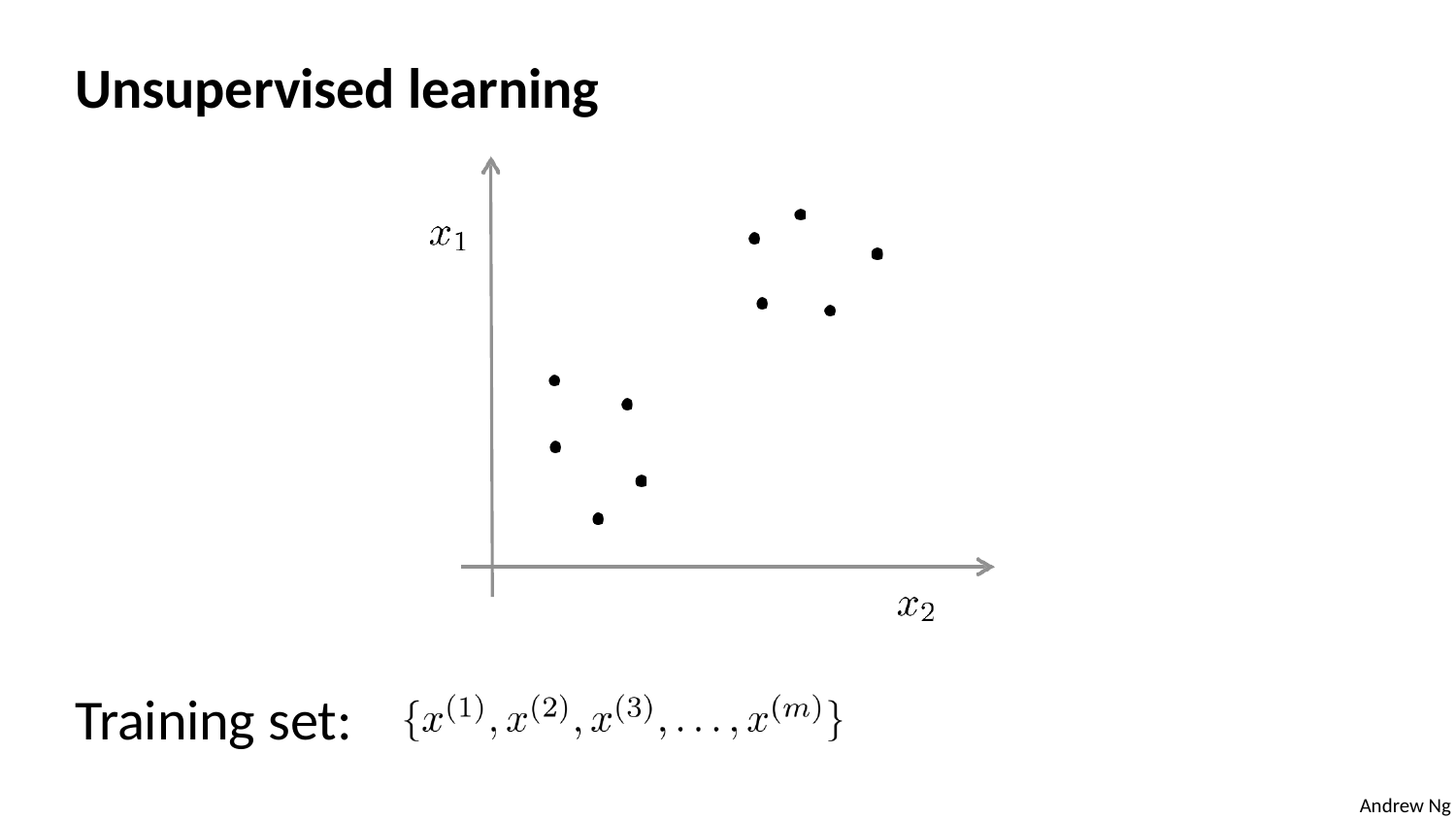

# Unsupervised learning

Training set:

Andrew Ng